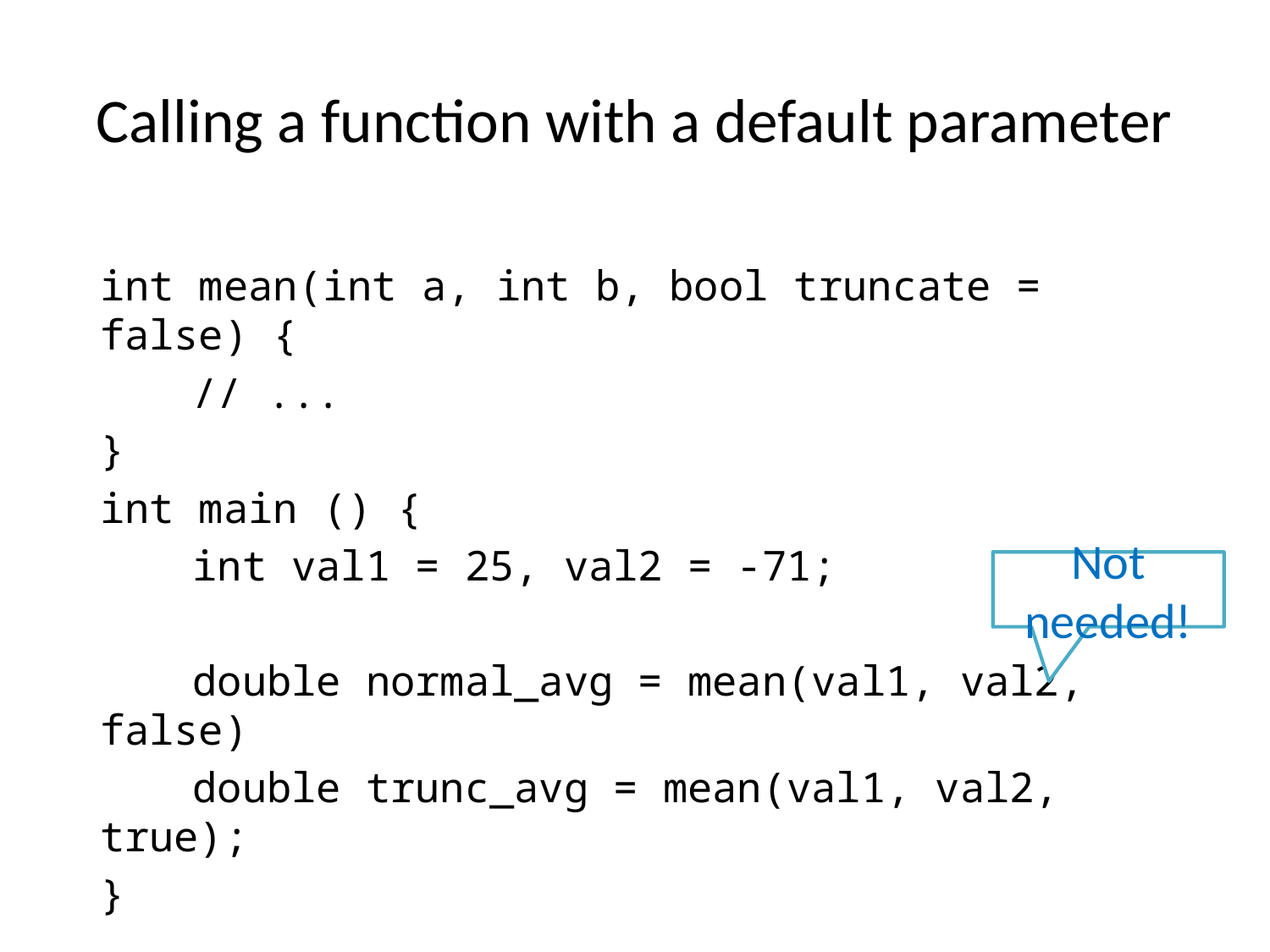

# Calling a function with a default parameter
int mean(int a, int b, bool truncate = false) {
	// ...
}
int main () {
	int val1 = 25, val2 = -71;

	double normal_avg = mean(val1, val2, false)
	double trunc_avg = mean(val1, val2, true);
}
Not needed!